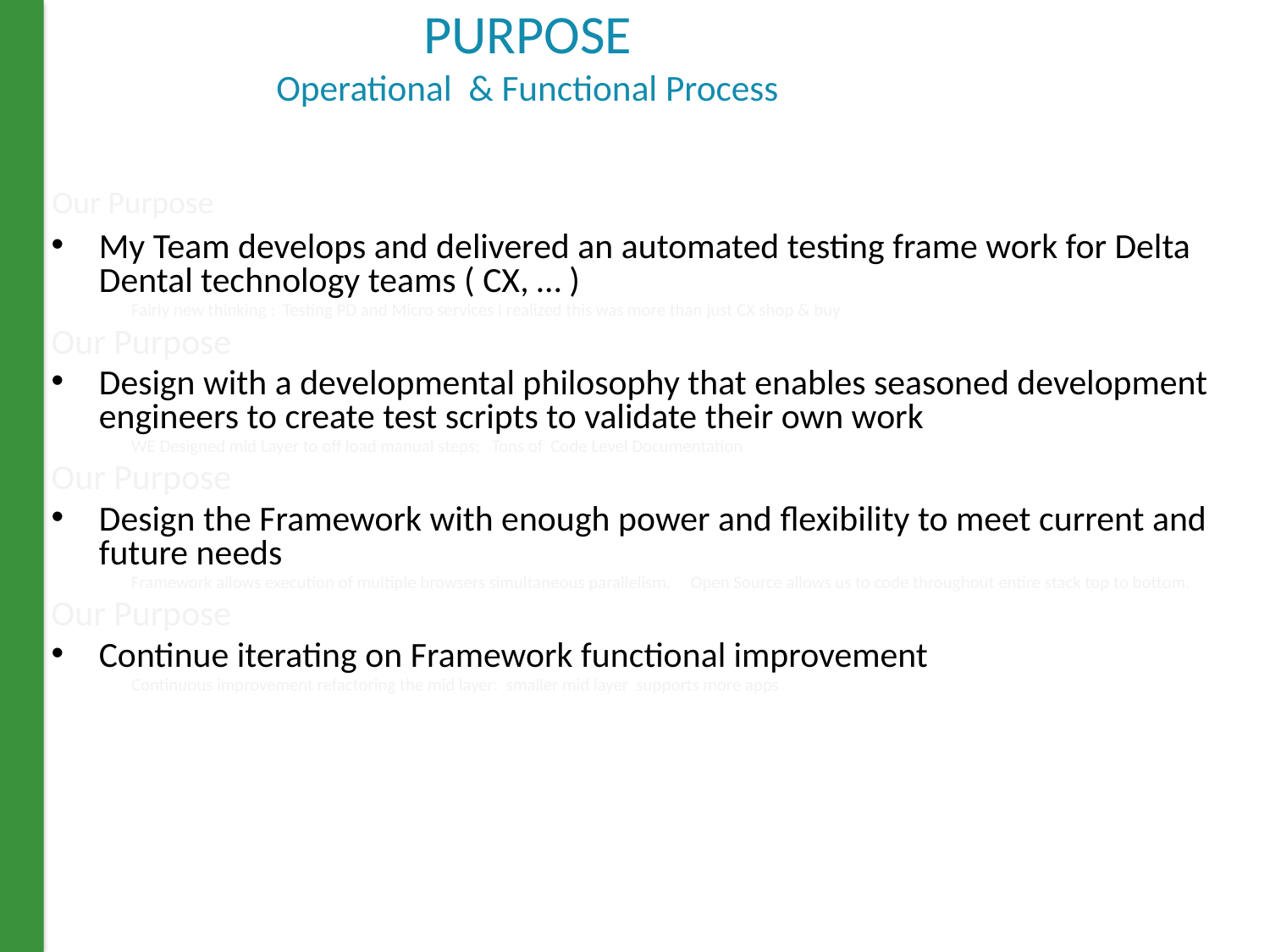

# PURPOSE Operational  & Functional Process
Our Purpose
My Team develops and delivered an automated testing frame work for Delta Dental technology teams ( CX, … )
Fairly new thinking :  Testing PD and Micro services I realized this was more than just CX shop & buy
Our Purpose
Design with a developmental philosophy that enables seasoned development engineers to create test scripts to validate their own work
WE Designed mid Layer to off load manual steps:   Tons of  Code Level Documentation
Our Purpose
Design the Framework with enough power and flexibility to meet current and future needs
Framework allows execution of multiple browsers simultaneous parallelism.     Open Source allows us to code throughout entire stack top to bottom.
Our Purpose
Continue iterating on Framework functional improvement
Continuous improvement refactoring the mid layer:  smaller mid layer  supports more apps